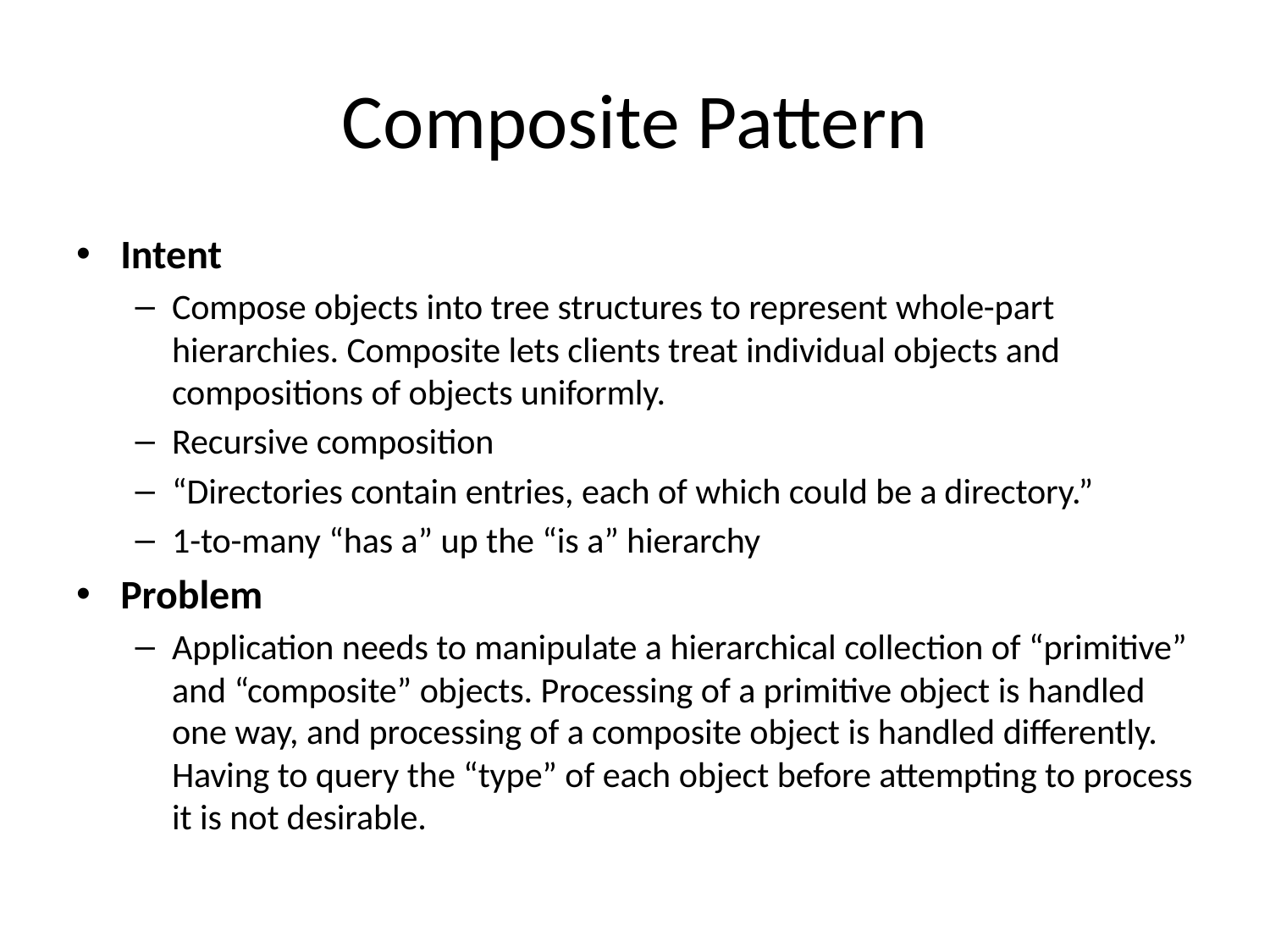

# Composite Pattern
Intent
Compose objects into tree structures to represent whole-part hierarchies. Composite lets clients treat individual objects and compositions of objects uniformly.
Recursive composition
“Directories contain entries, each of which could be a directory.”
1-to-many “has a” up the “is a” hierarchy
Problem
Application needs to manipulate a hierarchical collection of “primitive” and “composite” objects. Processing of a primitive object is handled one way, and processing of a composite object is handled differently. Having to query the “type” of each object before attempting to process it is not desirable.